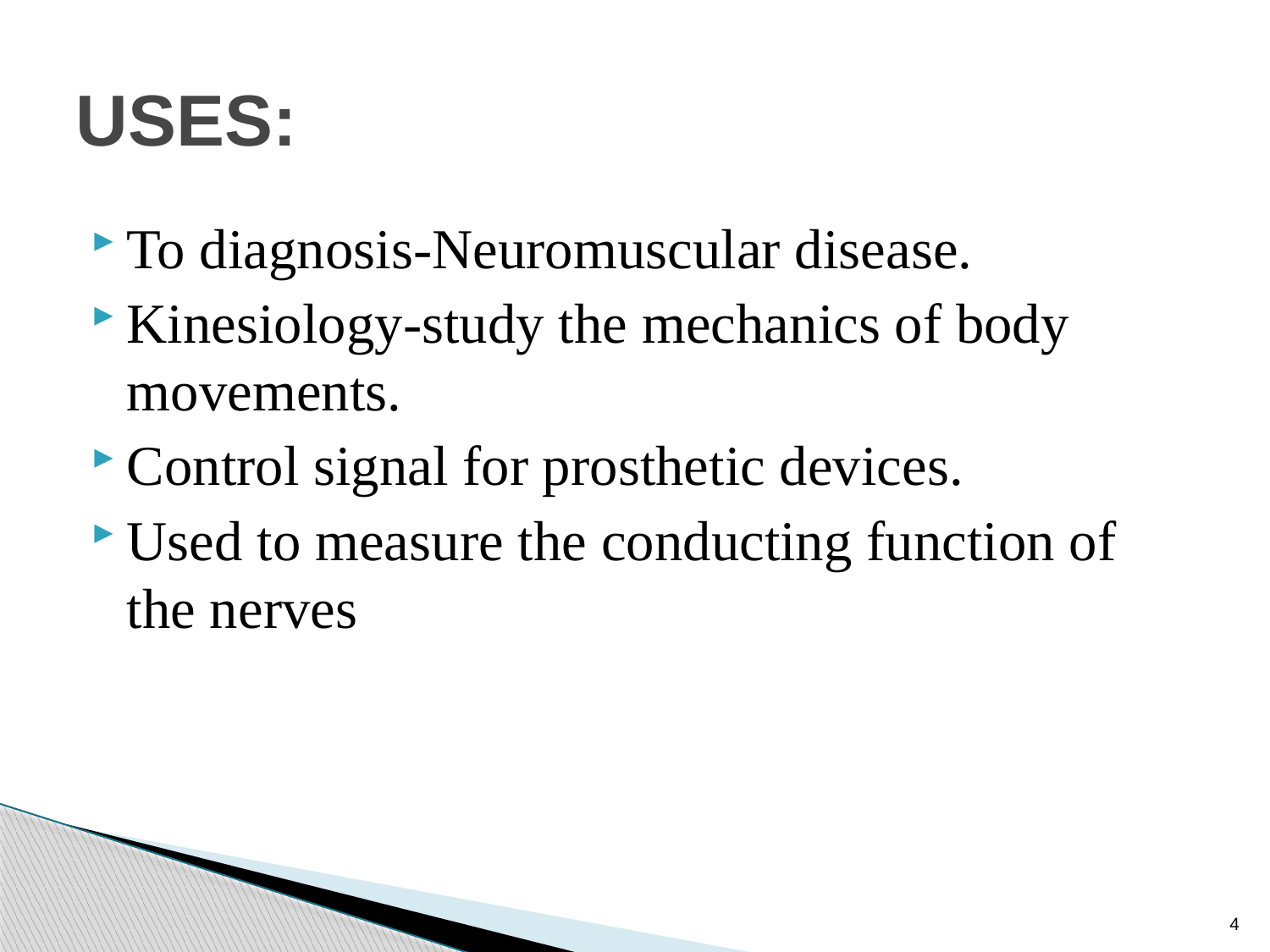

# USES:
To diagnosis-Neuromuscular disease.
Kinesiology-study the mechanics of body movements.
Control signal for prosthetic devices.
Used to measure the conducting function of the nerves
4